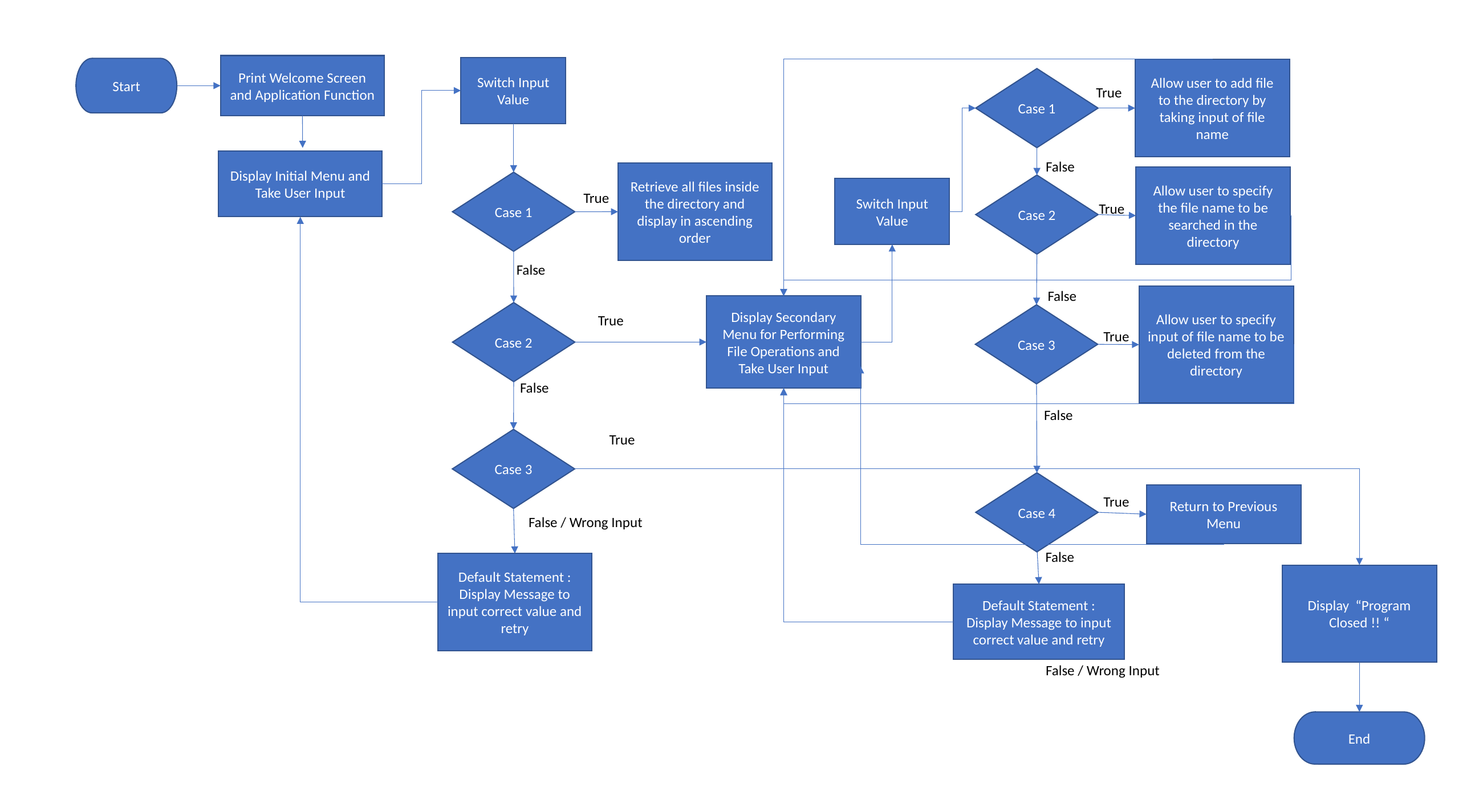

Print Welcome Screen and Application Function

Switch Input
Value
Start
Allow user to add file to the directory by taking input of file name
Case 1
True
Display Initial Menu and Take User Input
False
Retrieve all files inside the directory and display in ascending order
Allow user to specify the file name to be searched in the directory
Case 1
Case 2
Switch Input
Value
True
True
False
False
Allow user to specify input of file name to be deleted from the directory
Display Secondary Menu for Performing File Operations and Take User Input
Case 2
Case 3
True
True
False
False
True
Case 3
Case 4
Return to Previous Menu
True
False / Wrong Input
False
Default Statement : Display Message to input correct value and retry
Display  “Program Closed !! “
Default Statement : Display Message to input correct value and retry
False / Wrong Input
End